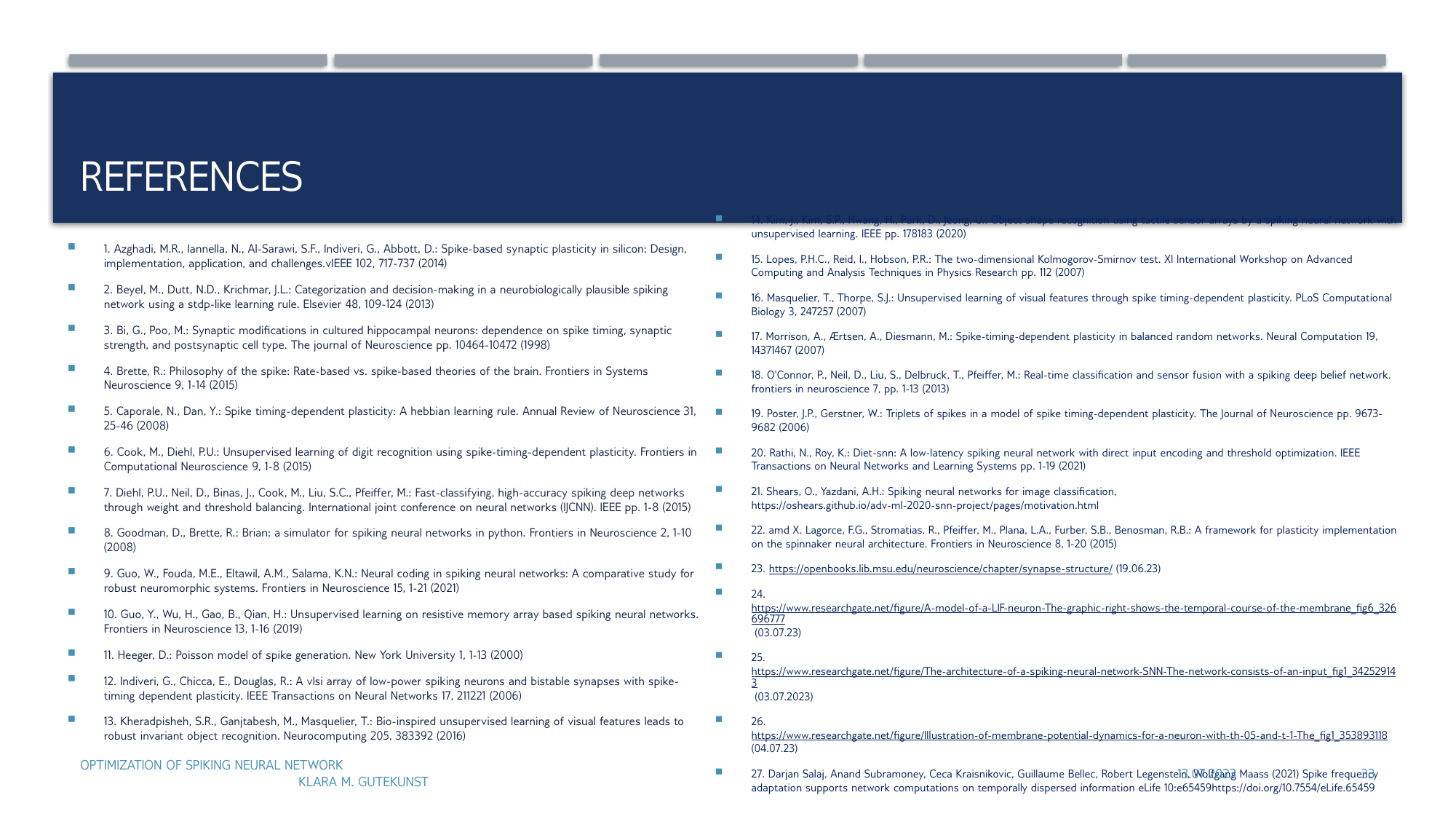

# References
1. Azghadi, M.R., Iannella, N., Al-Sarawi, S.F., Indiveri, G., Abbott, D.: Spike-based synaptic plasticity in silicon: Design, implementation, application, and challenges.vIEEE 102, 717-737 (2014)
2. Beyel, M., Dutt, N.D., Krichmar, J.L.: Categorization and decision-making in a neurobiologically plausible spiking network using a stdp-like learning rule. Elsevier 48, 109-124 (2013)
3. Bi, G., Poo, M.: Synaptic modifications in cultured hippocampal neurons: dependence on spike timing, synaptic strength, and postsynaptic cell type. The journal of Neuroscience pp. 10464-10472 (1998)
4. Brette, R.: Philosophy of the spike: Rate-based vs. spike-based theories of the brain. Frontiers in Systems Neuroscience 9, 1-14 (2015)
5. Caporale, N., Dan, Y.: Spike timing-dependent plasticity: A hebbian learning rule. Annual Review of Neuroscience 31, 25-46 (2008)
6. Cook, M., Diehl, P.U.: Unsupervised learning of digit recognition using spike-timing-dependent plasticity. Frontiers in Computational Neuroscience 9, 1-8 (2015)
7. Diehl, P.U., Neil, D., Binas, J., Cook, M., Liu, S.C., Pfeiffer, M.: Fast-classifying, high-accuracy spiking deep networks through weight and threshold balancing. International joint conference on neural networks (IJCNN). IEEE pp. 1-8 (2015)
8. Goodman, D., Brette, R.: Brian: a simulator for spiking neural networks in python. Frontiers in Neuroscience 2, 1-10 (2008)
9. Guo, W., Fouda, M.E., Eltawil, A.M., Salama, K.N.: Neural coding in spiking neural networks: A comparative study for robust neuromorphic systems. Frontiers in Neuroscience 15, 1-21 (2021)
10. Guo, Y., Wu, H., Gao, B., Qian, H.: Unsupervised learning on resistive memory array based spiking neural networks. Frontiers in Neuroscience 13, 1-16 (2019)
11. Heeger, D.: Poisson model of spike generation. New York University 1, 1-13 (2000)
12. Indiveri, G., Chicca, E., Douglas, R.: A vlsi array of low-power spiking neurons and bistable synapses with spike-timing dependent plasticity. IEEE Transactions on Neural Networks 17, 211221 (2006)
13. Kheradpisheh, S.R., Ganjtabesh, M., Masquelier, T.: Bio-inspired unsupervised learning of visual features leads to robust invariant object recognition. Neurocomputing 205, 383392 (2016)
14. Kim, J., Kim, S.P., Hwang, H., Park, D., Jeong, U.: Object shape recognition using tactile sensor arrays by a spiking neural network with unsupervised learning. IEEE pp. 178183 (2020)
15. Lopes, P.H.C., Reid, I., Hobson, P.R.: The two-dimensional Kolmogorov-Smirnov test. XI International Workshop on Advanced Computing and Analysis Techniques in Physics Research pp. 112 (2007)
16. Masquelier, T., Thorpe, S.J.: Unsupervised learning of visual features through spike timing-dependent plasticity. PLoS Computational Biology 3, 247257 (2007)
17. Morrison, A., Aertsen, A., Diesmann, M.: Spike-timing-dependent plasticity in balanced random networks. Neural Computation 19, 14371467 (2007)
18. O'Connor, P., Neil, D., Liu, S., Delbruck, T., Pfeiffer, M.: Real-time classification and sensor fusion with a spiking deep belief network. frontiers in neuroscience 7, pp. 1-13 (2013)
19. Poster, J.P., Gerstner, W.: Triplets of spikes in a model of spike timing-dependent plasticity. The Journal of Neuroscience pp. 9673-9682 (2006)
20. Rathi, N., Roy, K.: Diet-snn: A low-latency spiking neural network with direct input encoding and threshold optimization. IEEE Transactions on Neural Networks and Learning Systems pp. 1-19 (2021)
21. Shears, O., Yazdani, A.H.: Spiking neural networks for image classification, https://oshears.github.io/adv-ml-2020-snn-project/pages/motivation.html
22. amd X. Lagorce, F.G., Stromatias, R., Pfeiffer, M., Plana, L.A., Furber, S.B., Benosman, R.B.: A framework for plasticity implementation on the spinnaker neural architecture. Frontiers in Neuroscience 8, 1-20 (2015)
23. https://openbooks.lib.msu.edu/neuroscience/chapter/synapse-structure/ (19.06.23)
24. https://www.researchgate.net/figure/A-model-of-a-LIF-neuron-The-graphic-right-shows-the-temporal-course-of-the-membrane_fig6_326696777 (03.07.23)
25. https://www.researchgate.net/figure/The-architecture-of-a-spiking-neural-network-SNN-The-network-consists-of-an-input_fig1_342529143 (03.07.2023)
26. https://www.researchgate.net/figure/Illustration-of-membrane-potential-dynamics-for-a-neuron-with-th-05-and-t-1-The_fig1_353893118 (04.07.23)
27. Darjan Salaj, Anand Subramoney, Ceca Kraisnikovic, Guillaume Bellec, Robert Legenstein, Wolfgang Maass (2021) Spike frequency adaptation supports network computations on temporally dispersed information eLife 10:e65459https://doi.org/10.7554/eLife.65459
Optimization of Spiking Neural Network							Klara M. Gutekunst
13.07.2023
33